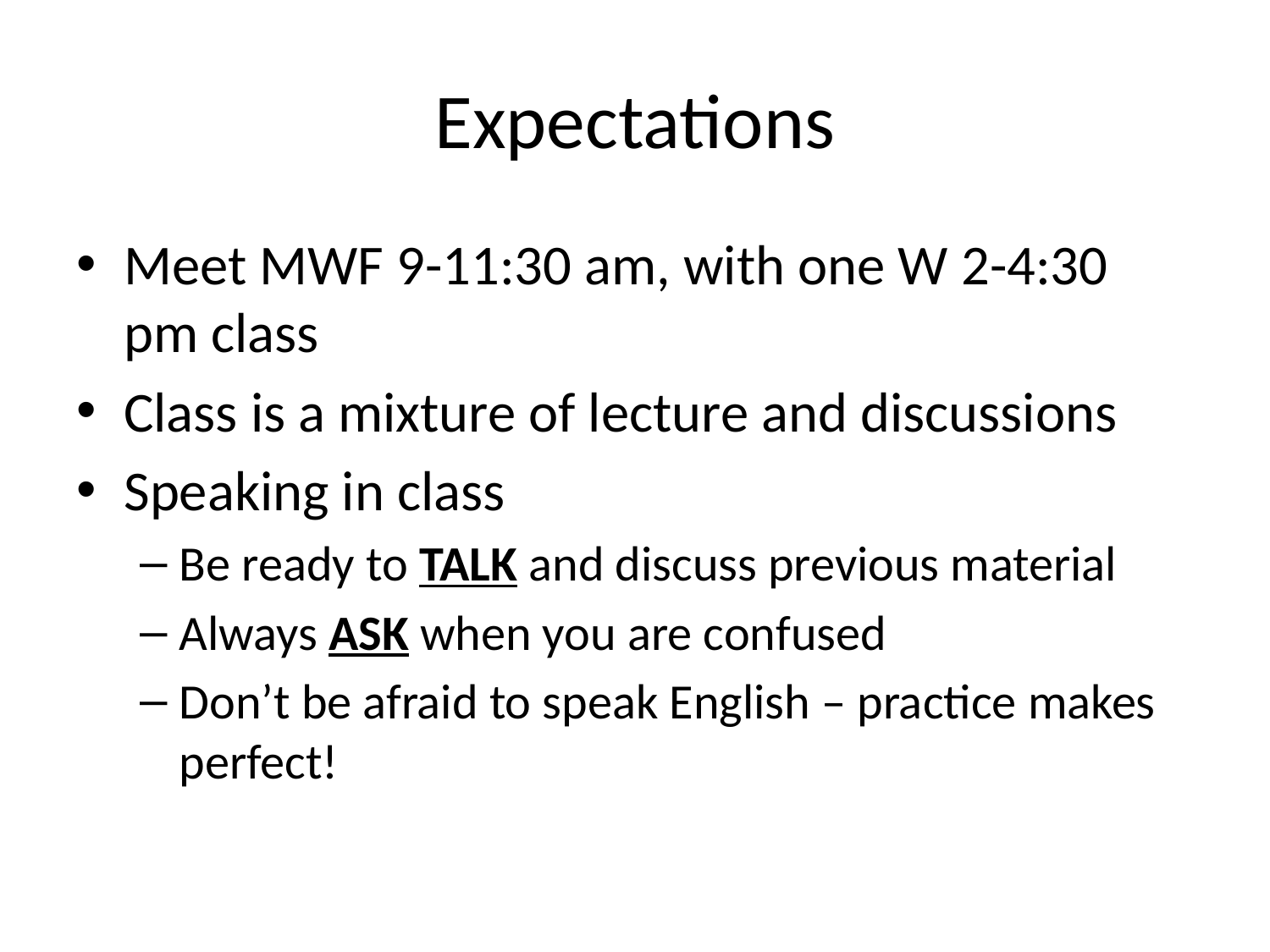

# Expectations
Meet MWF 9-11:30 am, with one W 2-4:30 pm class
Class is a mixture of lecture and discussions
Speaking in class
Be ready to TALK and discuss previous material
Always ASK when you are confused
Don’t be afraid to speak English – practice makes perfect!